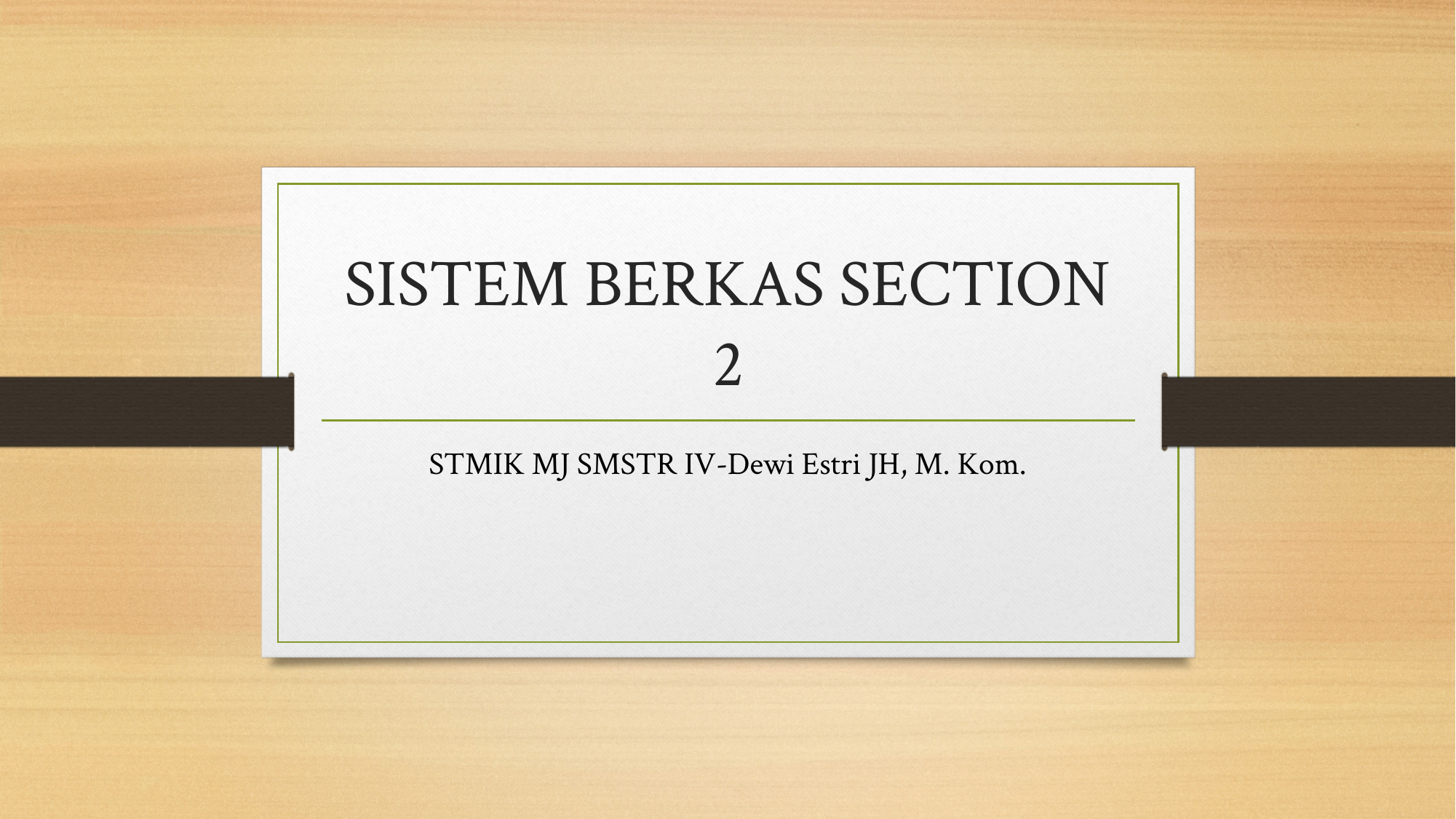

# SISTEM BERKAS SECTION 2
STMIK MJ SMSTR IV-Dewi Estri JH, M. Kom.